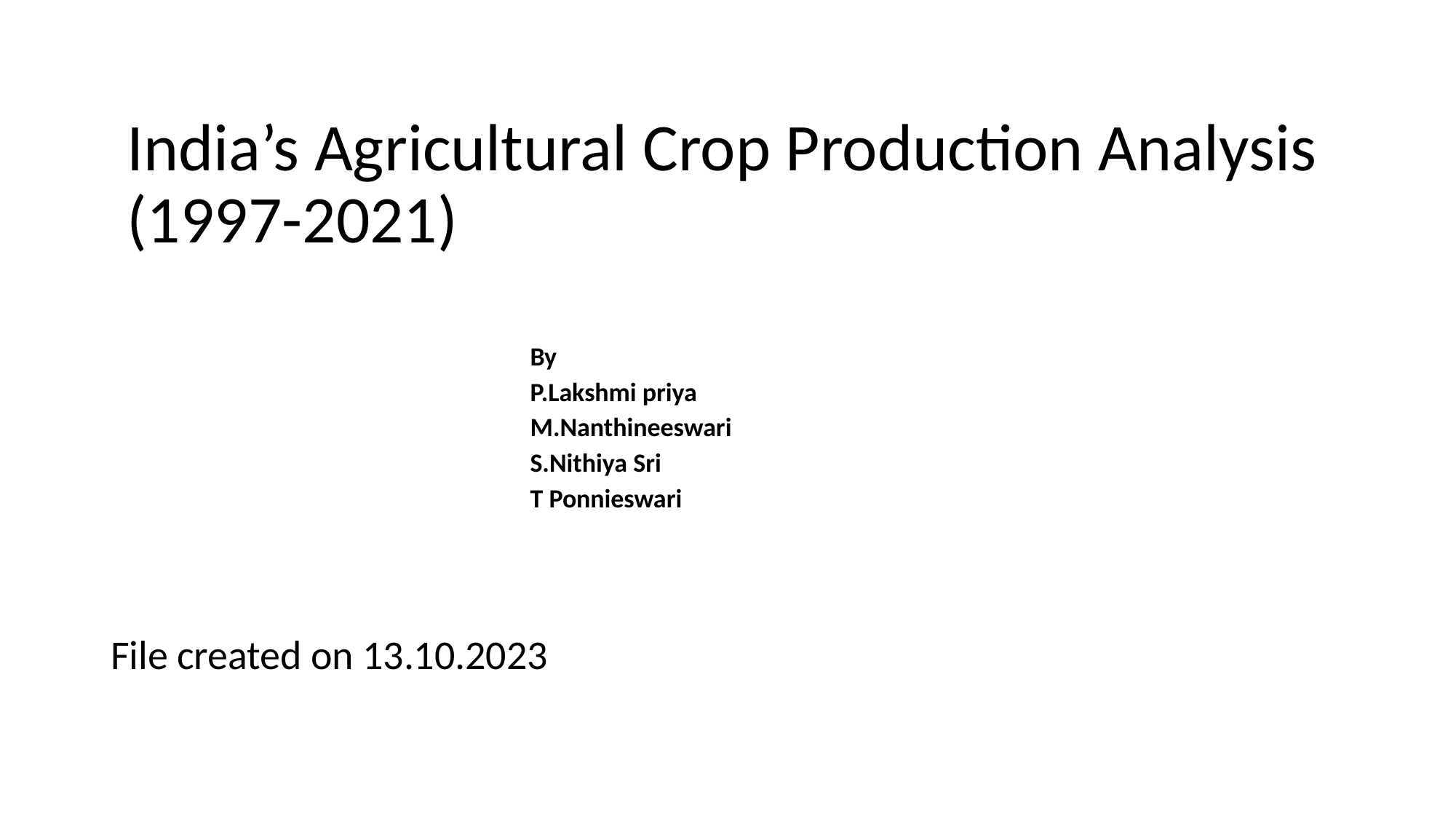

# India’s Agricultural Crop Production Analysis (1997-2021)
By
P.Lakshmi priya
M.Nanthineeswari
S.Nithiya Sri
T Ponnieswari

File created on 13.10.2023